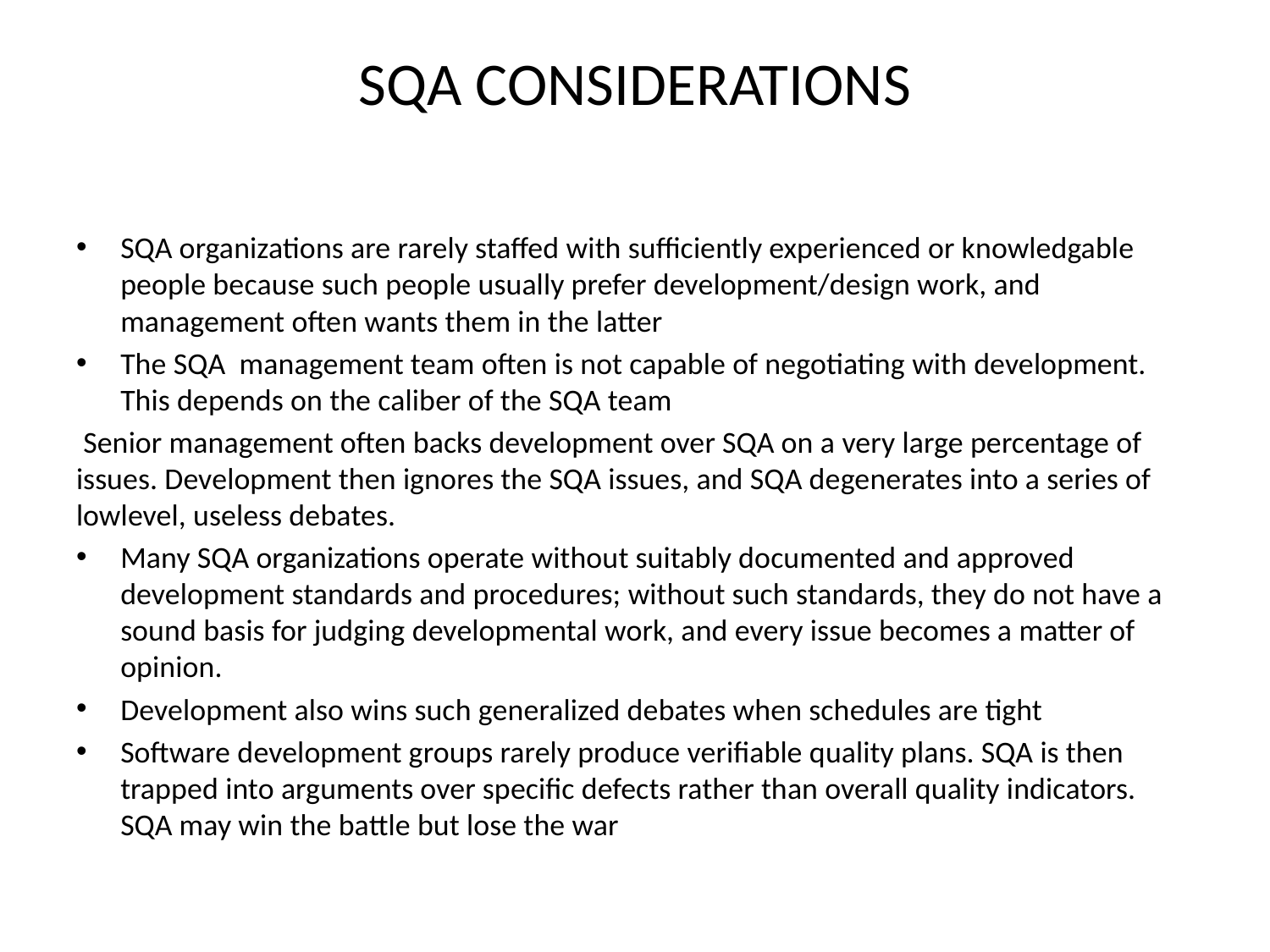

# SQA CONSIDERATIONS
SQA organizations are rarely staffed with sufficiently experienced or knowledgable people because such people usually prefer development/design work, and management often wants them in the latter
The SQA  management team often is not capable of negotiating with development. This depends on the caliber of the SQA team
 Senior management often backs development over SQA on a very large percentage of issues. Development then ignores the SQA issues, and SQA degenerates into a series of lowlevel, useless debates.
Many SQA organizations operate without suitably documented and approved development standards and procedures; without such standards, they do not have a sound basis for judging developmental work, and every issue becomes a matter of opinion.
Development also wins such generalized debates when schedules are tight
Software development groups rarely produce verifiable quality plans. SQA is then trapped into arguments over specific defects rather than overall quality indicators. SQA may win the battle but lose the war